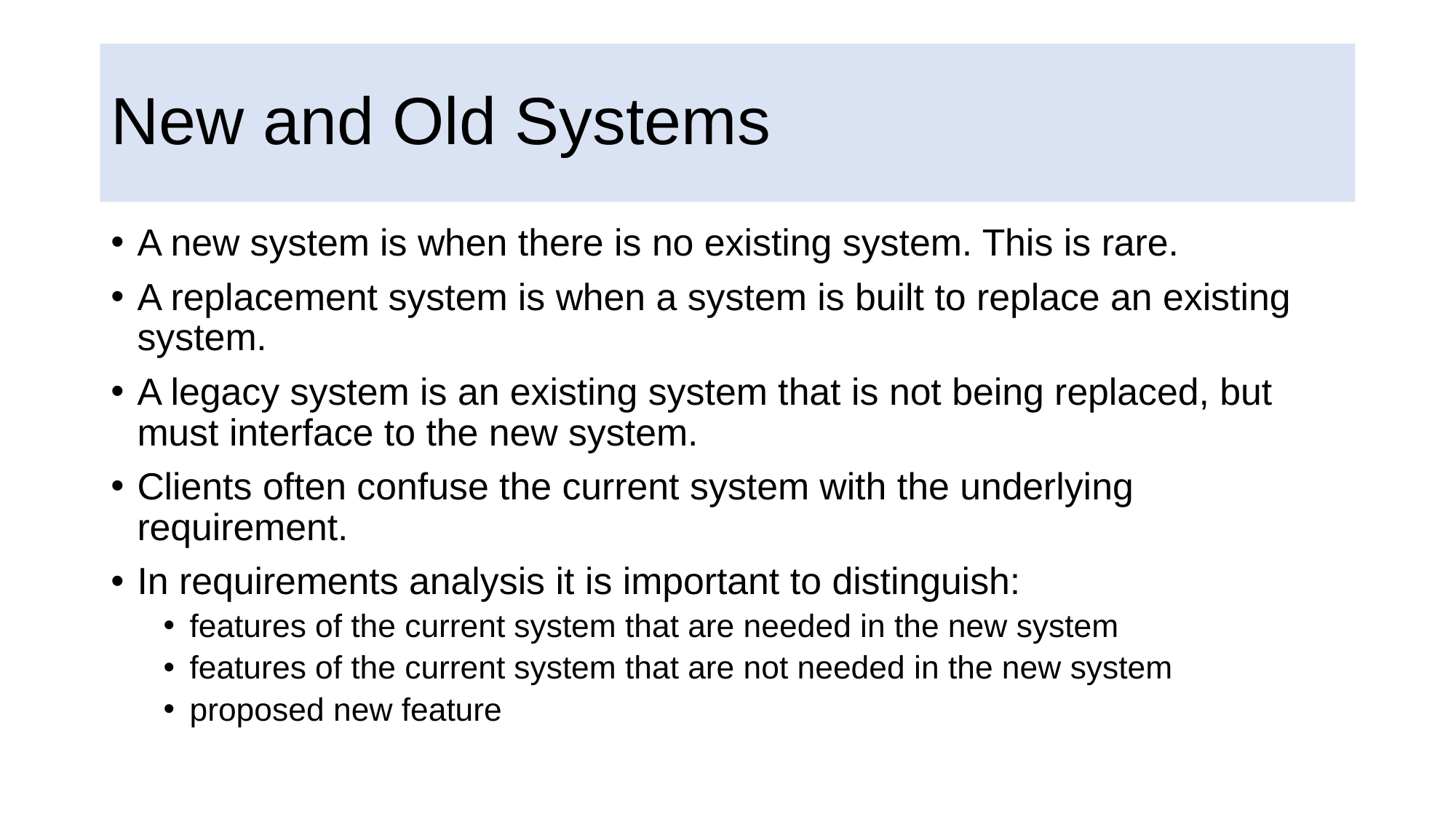

# New and Old Systems
A new system is when there is no existing system. This is rare.
A replacement system is when a system is built to replace an existing system.
A legacy system is an existing system that is not being replaced, but must interface to the new system.
Clients often confuse the current system with the underlying requirement.
In requirements analysis it is important to distinguish:
features of the current system that are needed in the new system
features of the current system that are not needed in the new system
proposed new feature